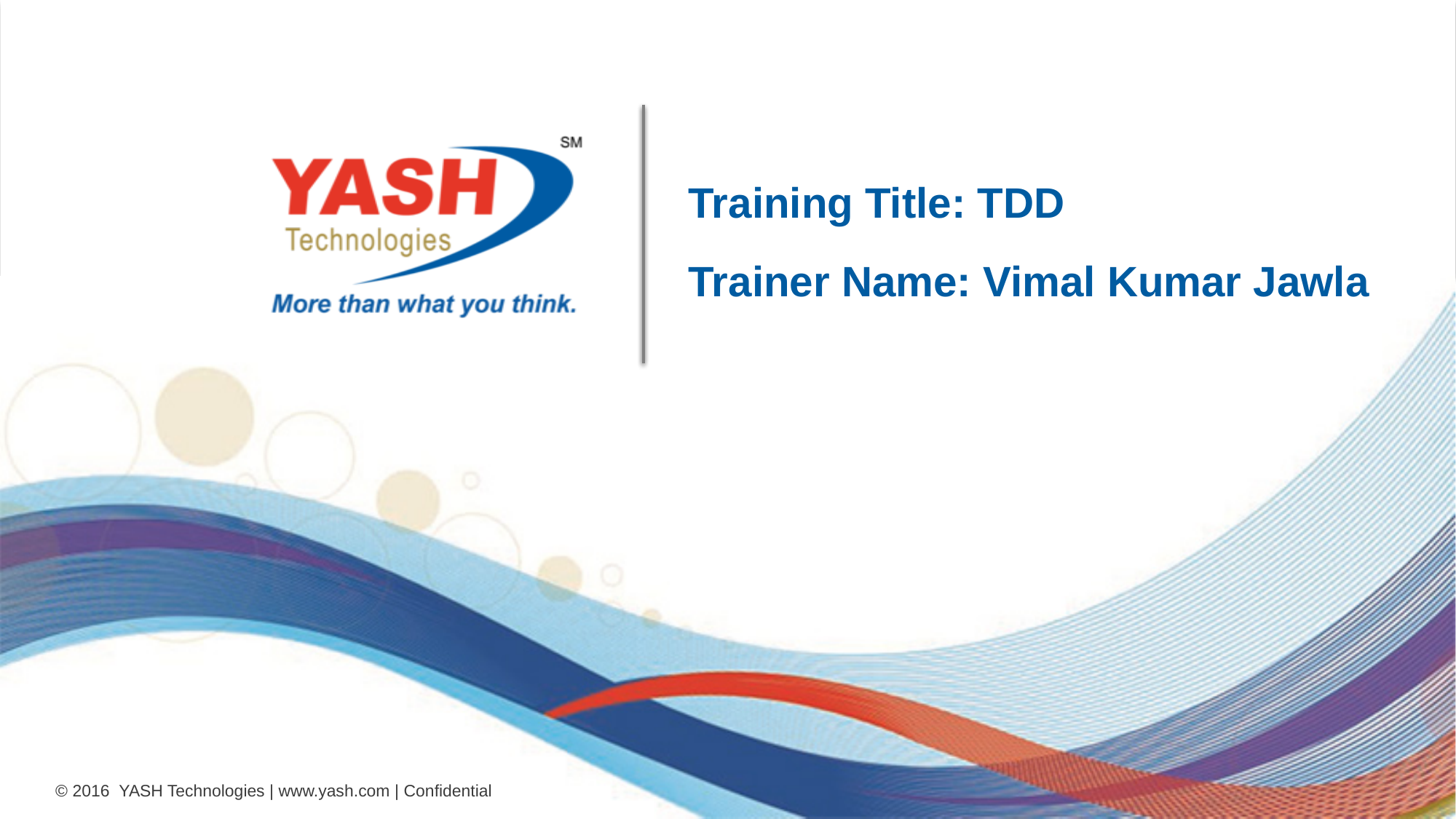

Training Title: TDD
Trainer Name: Vimal Kumar Jawla